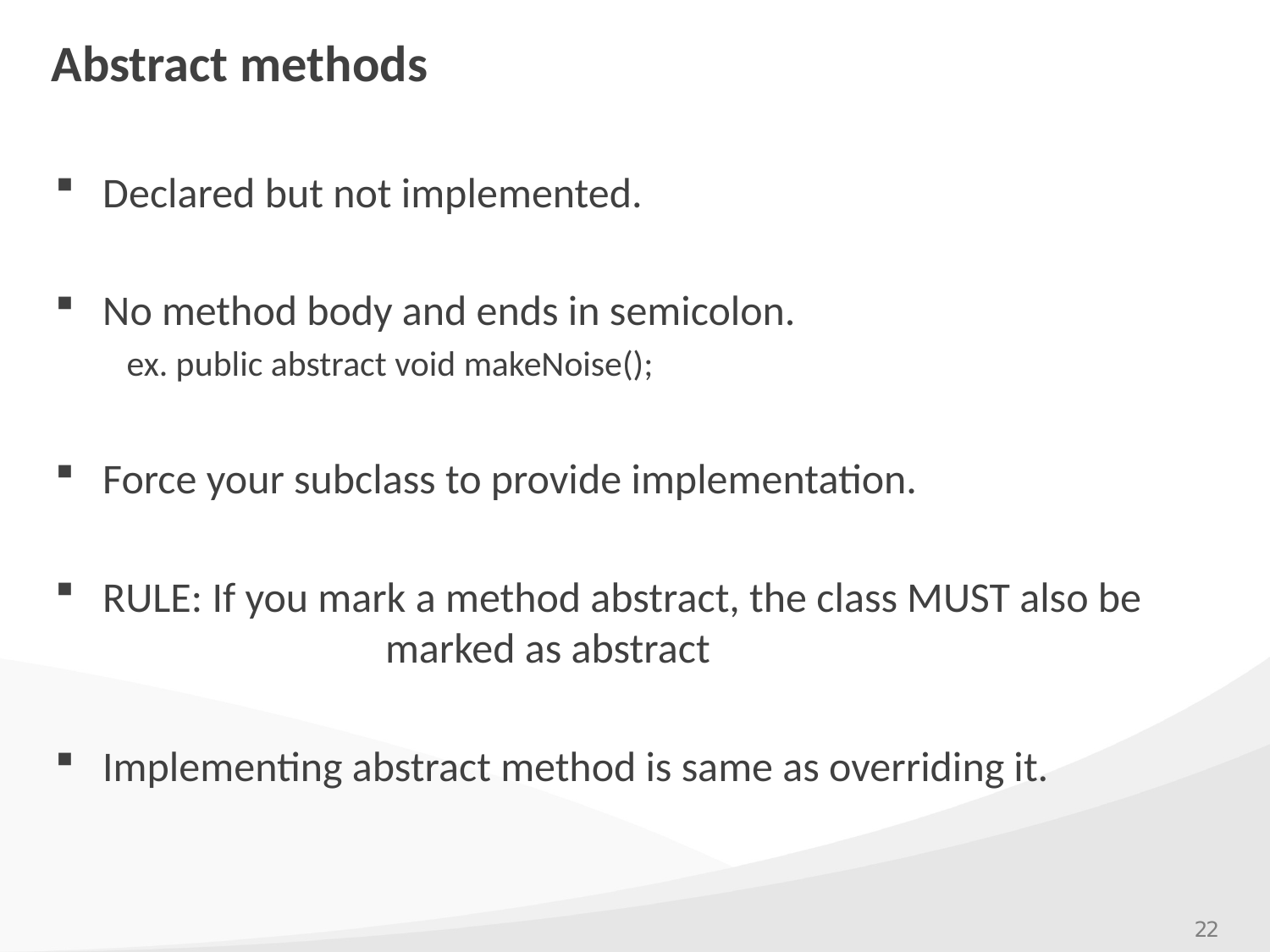

# Abstract methods
Declared but not implemented.

No method body and ends in semicolon.
 ex. public abstract void makeNoise();

Force your subclass to provide implementation.

RULE: If you mark a method abstract, the class MUST also be    		   marked as abstract

Implementing abstract method is same as overriding it.